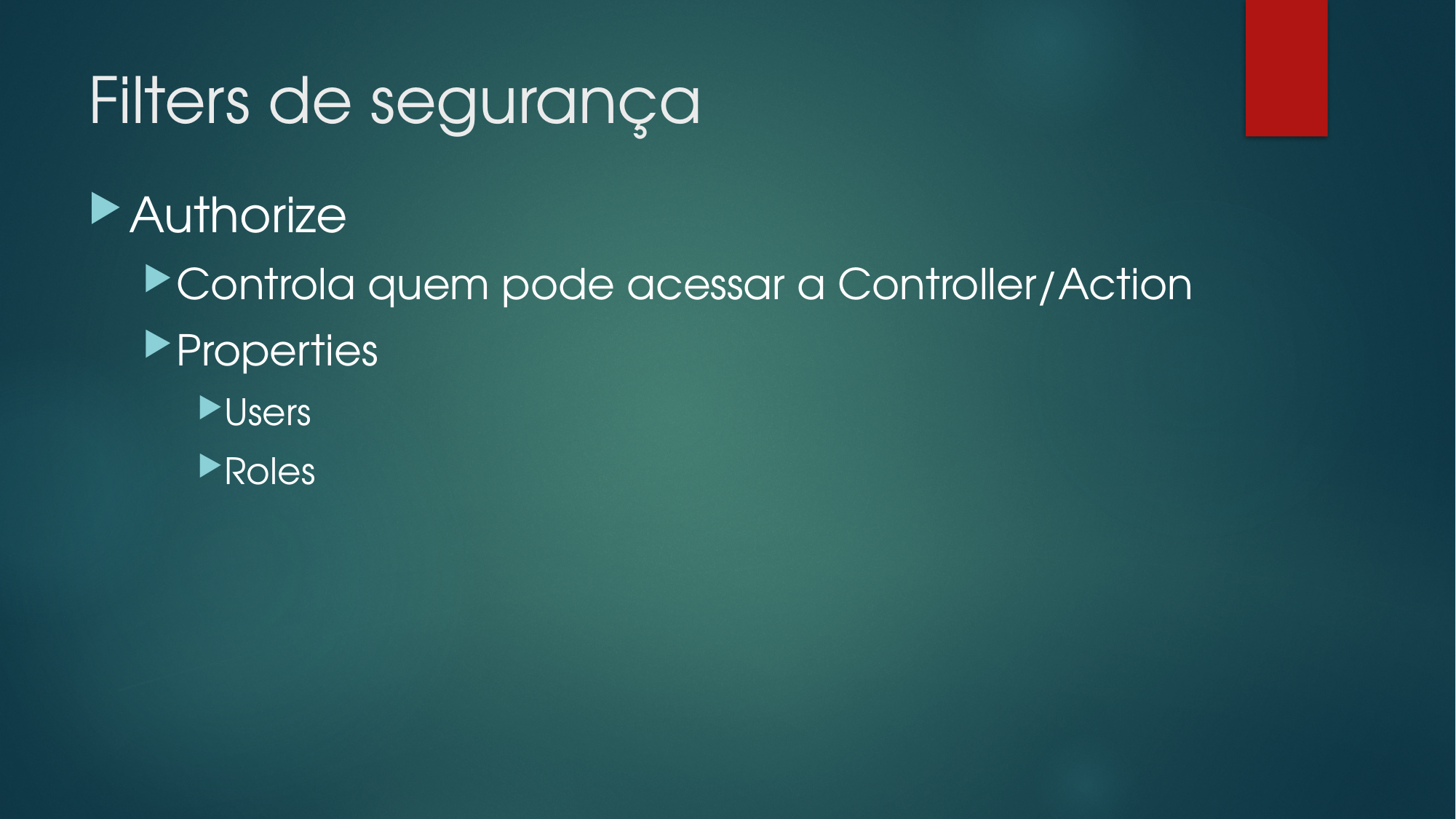

# Filters de segurança
Authorize
Controla quem pode acessar a Controller/Action
Properties
Users
Roles